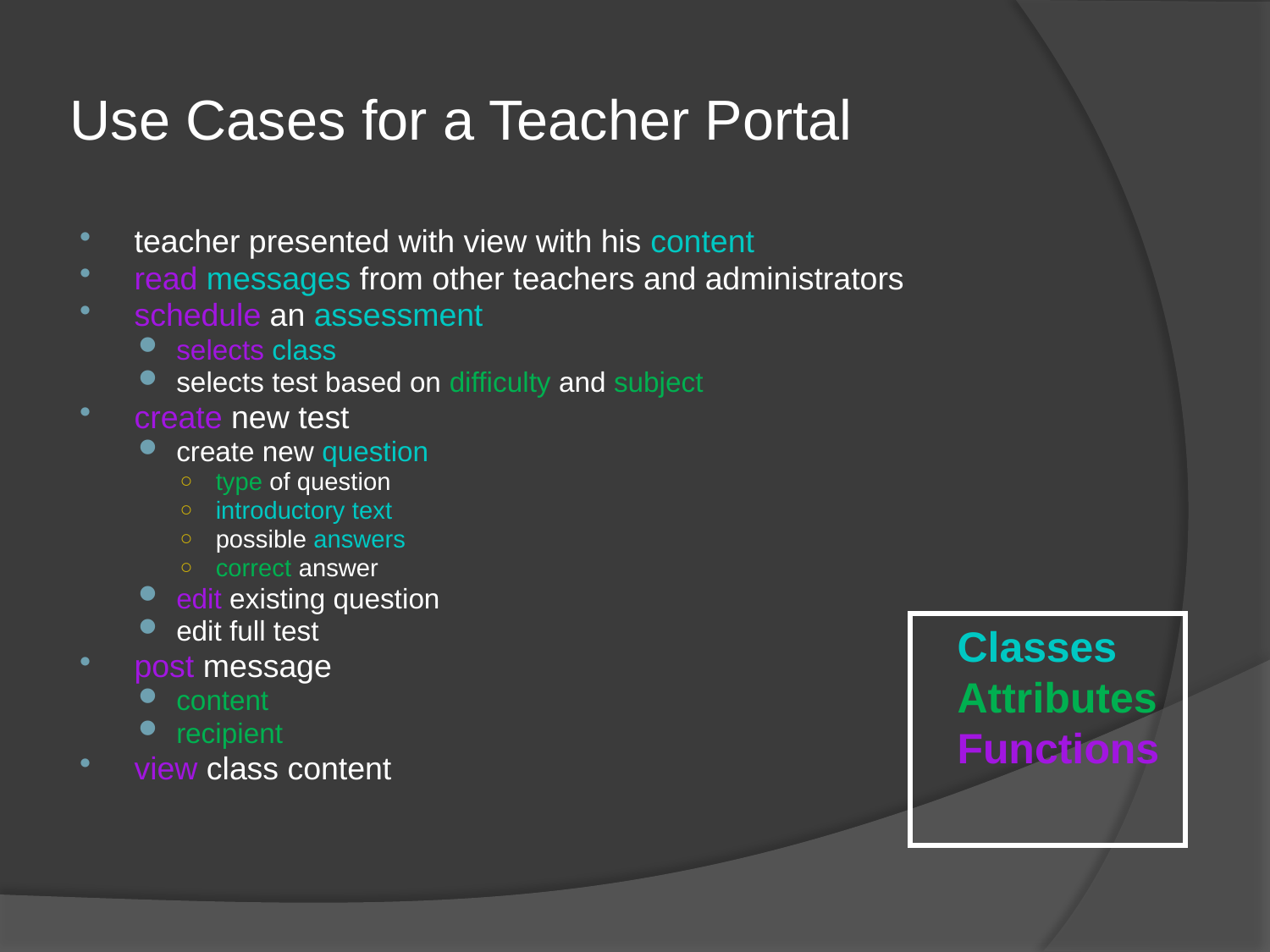

# Use Cases for a Teacher Portal
teacher presented with view with his content
read messages from other teachers and administrators
schedule an assessment
selects class
selects test based on difficulty and subject
create new test
create new question
type of question
introductory text
possible answers
correct answer
edit existing question
edit full test
post message
content
recipient
view class content
Classes
Attributes
Functions